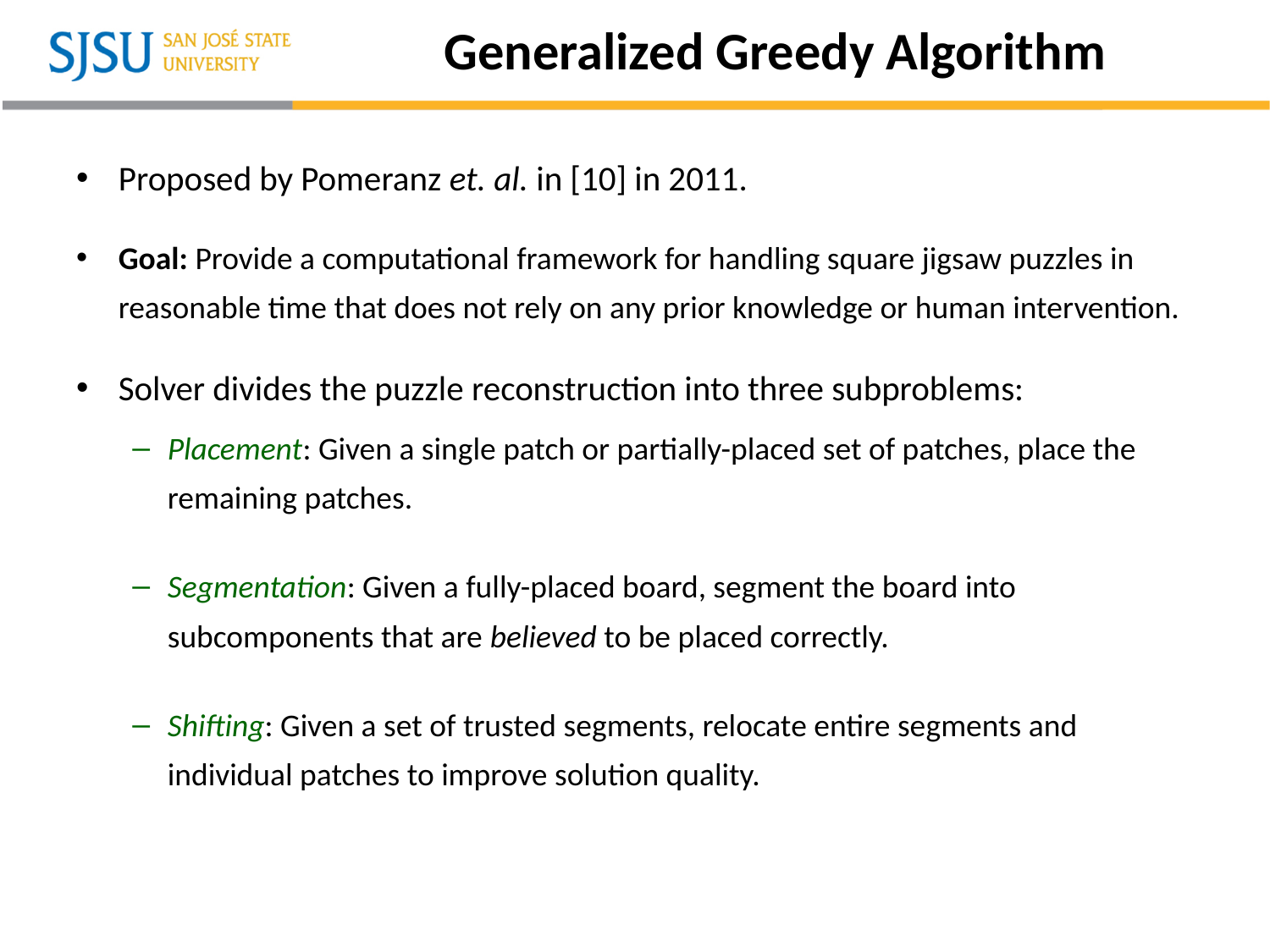

# Generalized Greedy Algorithm
Proposed by Pomeranz et. al. in [10] in 2011.

Goal: Provide a computational framework for handling square jigsaw puzzles in reasonable time that does not rely on any prior knowledge or human intervention.

Solver divides the puzzle reconstruction into three subproblems:
Placement: Given a single patch or partially-placed set of patches, place the remaining patches.

Segmentation: Given a fully-placed board, segment the board into subcomponents that are believed to be placed correctly.

Shifting: Given a set of trusted segments, relocate entire segments and individual patches to improve solution quality.